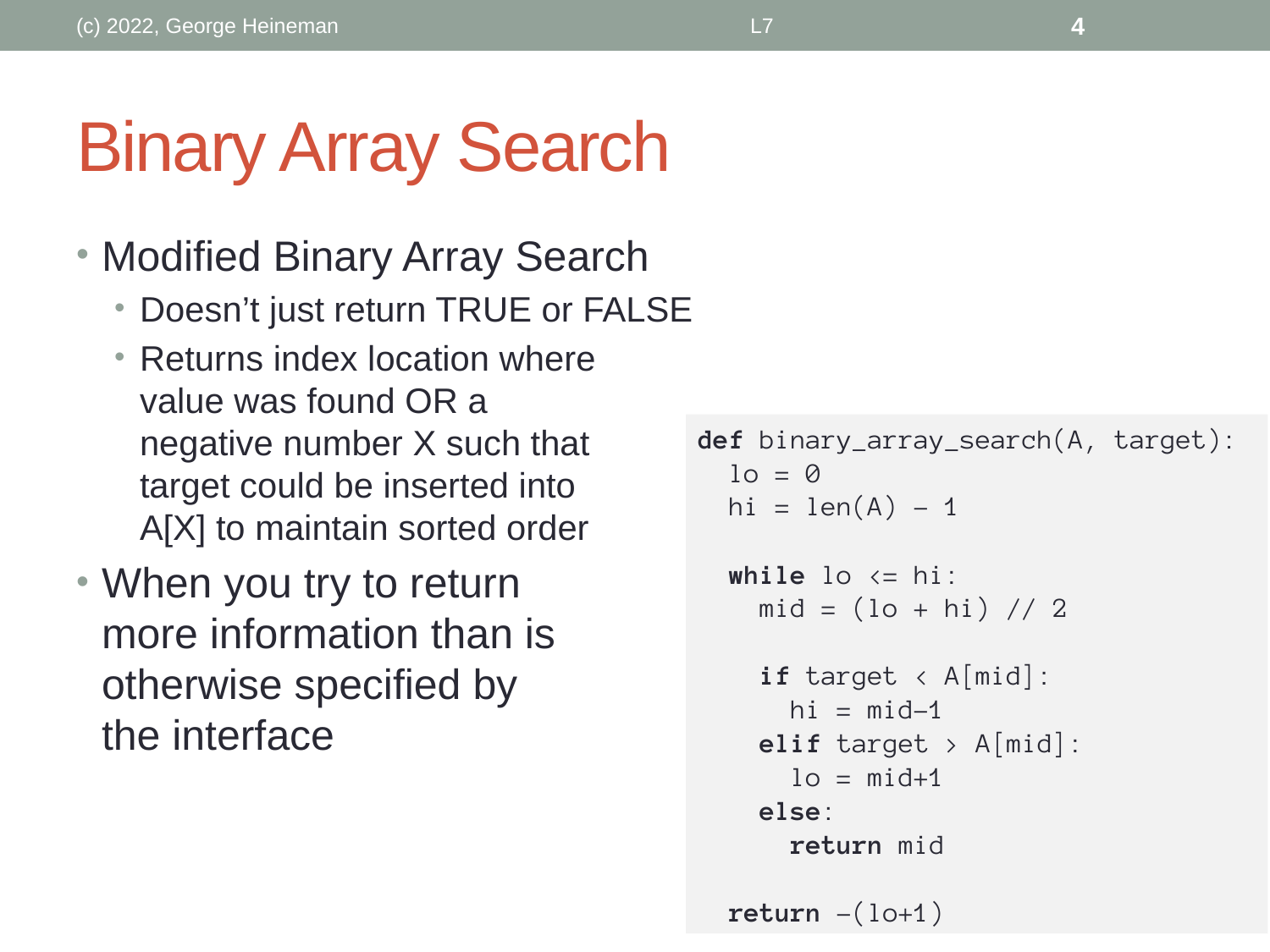

(c) 2022, George Heineman
L7
4
# Binary Array Search
Modified Binary Array Search
Doesn’t just return TRUE or FALSE
Returns index location where
value was found OR a
negative number X such that
target could be inserted into
A[X] to maintain sorted order
When you try to return
more information than is
otherwise specified by
the interface
def binary_array_search(A, target):
  lo = 0
  hi = len(A) - 1

  while lo <= hi:
    mid = (lo + hi) // 2

    if target < A[mid]:
      hi = mid-1
    elif target > A[mid]:
      lo = mid+1
    else:
      return mid

  return -(lo+1)